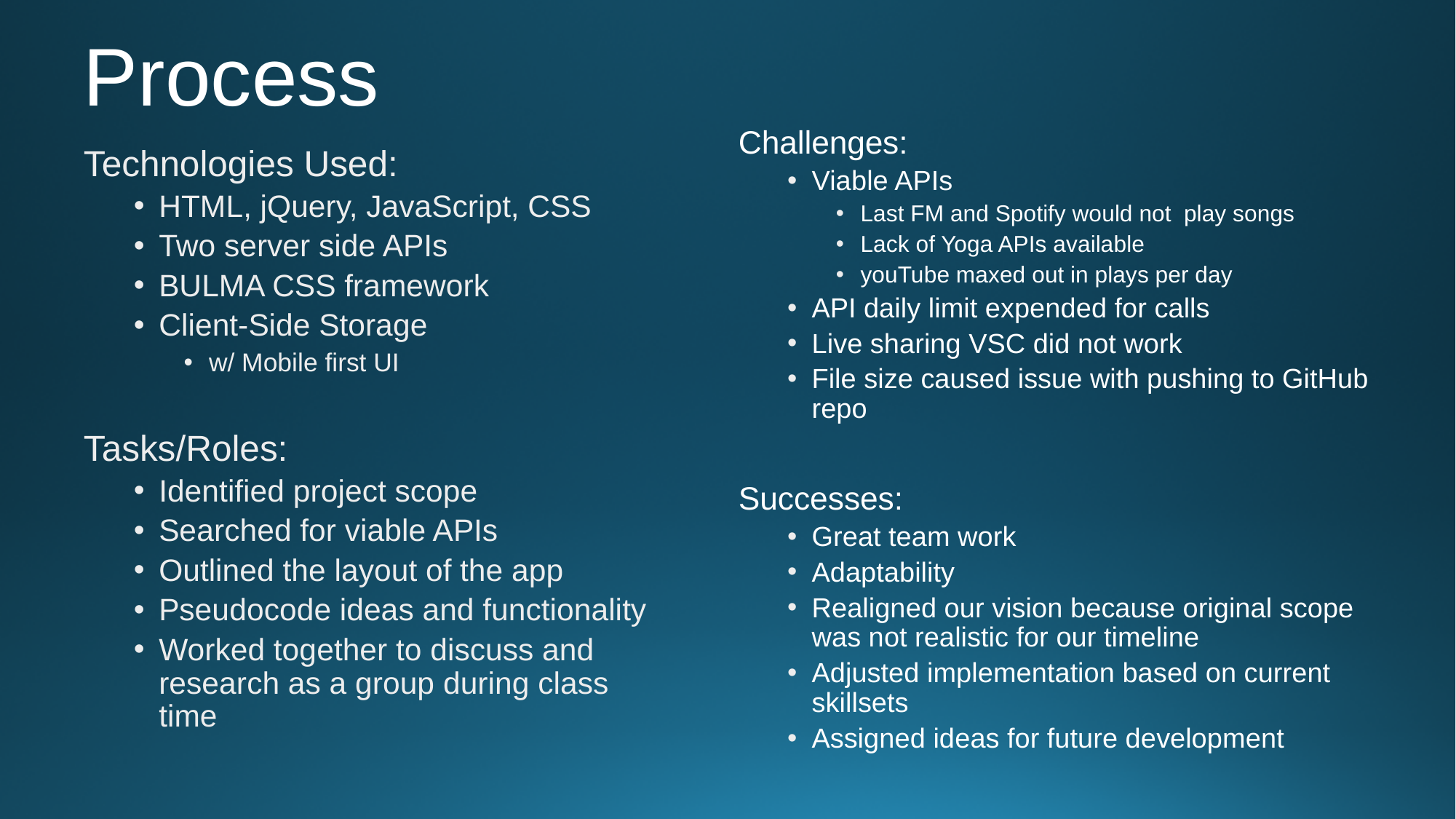

# Process
Challenges:
Viable APIs
Last FM and Spotify would not  play songs
Lack of Yoga APIs available
youTube maxed out in plays per day
API daily limit expended for calls
Live sharing VSC did not work
File size caused issue with pushing to GitHub repo

Successes:
Great team work
Adaptability
Realigned our vision because original scope was not realistic for our timeline
Adjusted implementation based on current skillsets
Assigned ideas for future development

Technologies Used:
HTML, jQuery, JavaScript, CSS
Two server side APIs
BULMA CSS framework
Client-Side Storage
w/ Mobile first UI

Tasks/Roles:
Identified project scope
Searched for viable APIs
Outlined the layout of the app
Pseudocode ideas and functionality
Worked together to discuss and research as a group during class time